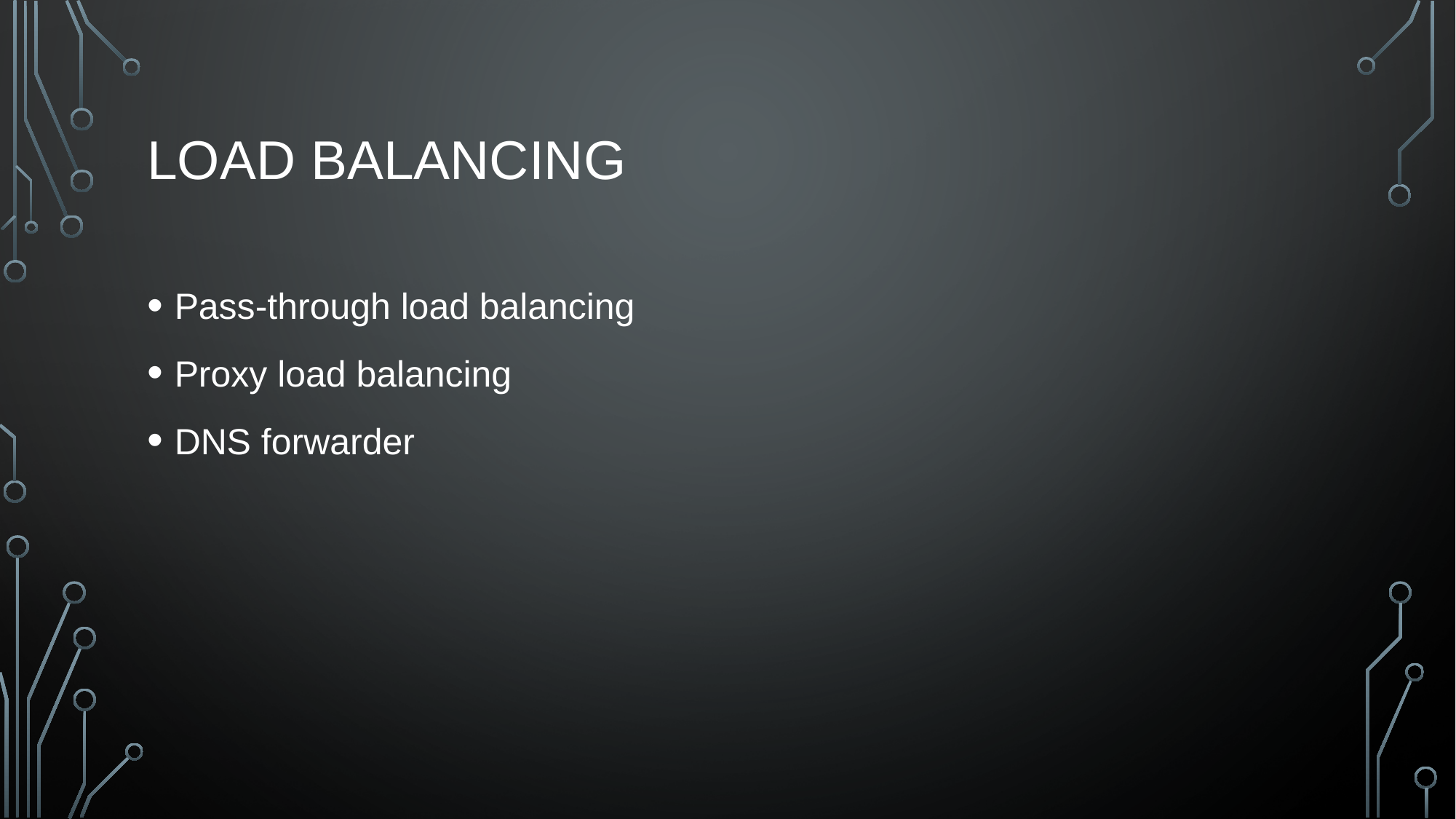

# Load Balancing
Pass-through load balancing
Proxy load balancing
DNS forwarder